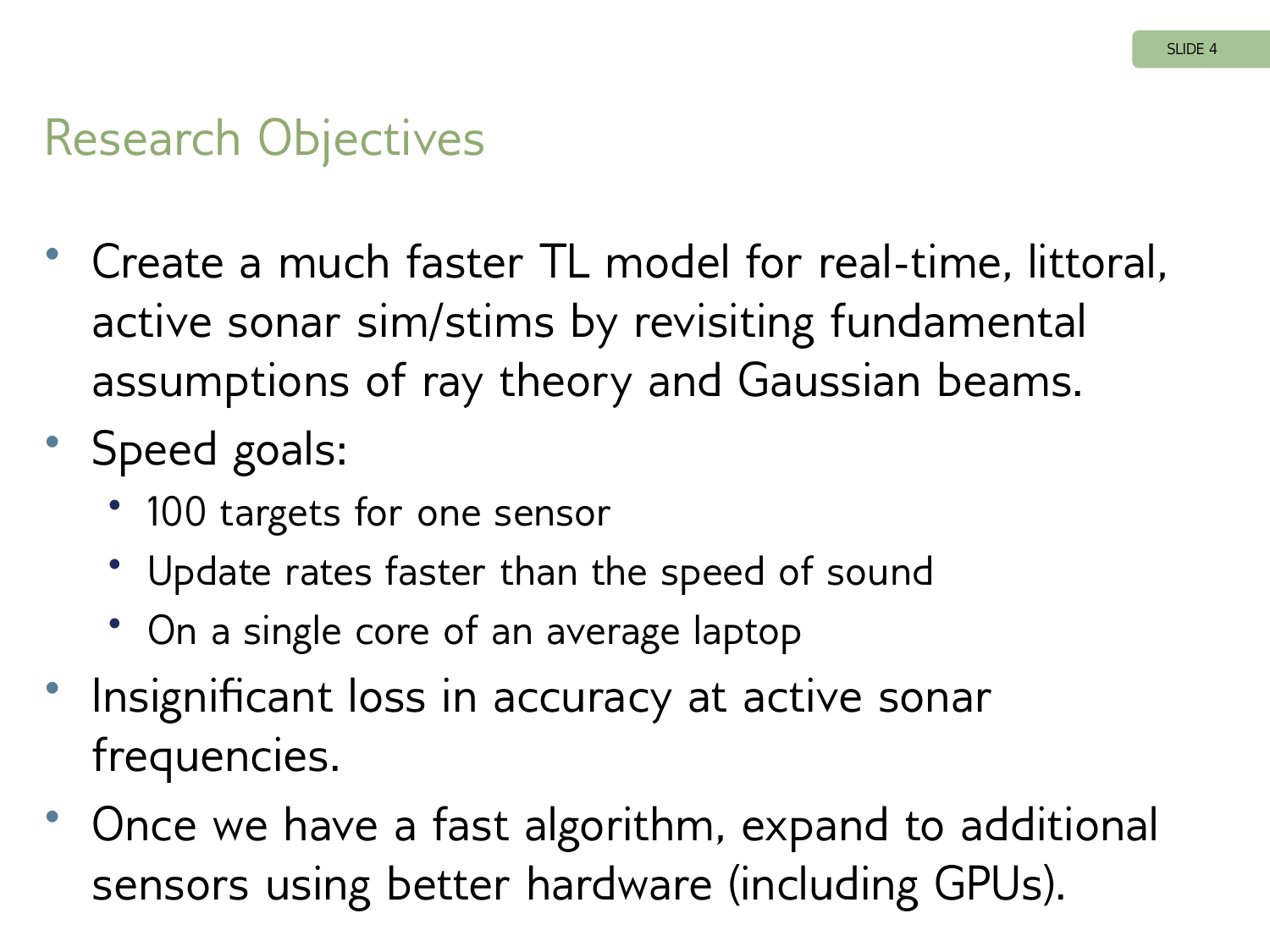

SLIDE 4
# Research Objectives
Create a much faster TL model for real-time, littoral, active sonar sim/stims by revisiting fundamental assumptions of ray theory and Gaussian beams.
Speed goals:
100 targets for one sensor
Update rates faster than the speed of sound
On a single core of an average laptop
Insignificant loss in accuracy at active sonar frequencies.
Once we have a fast algorithm, expand to additional sensors using better hardware (including GPUs).